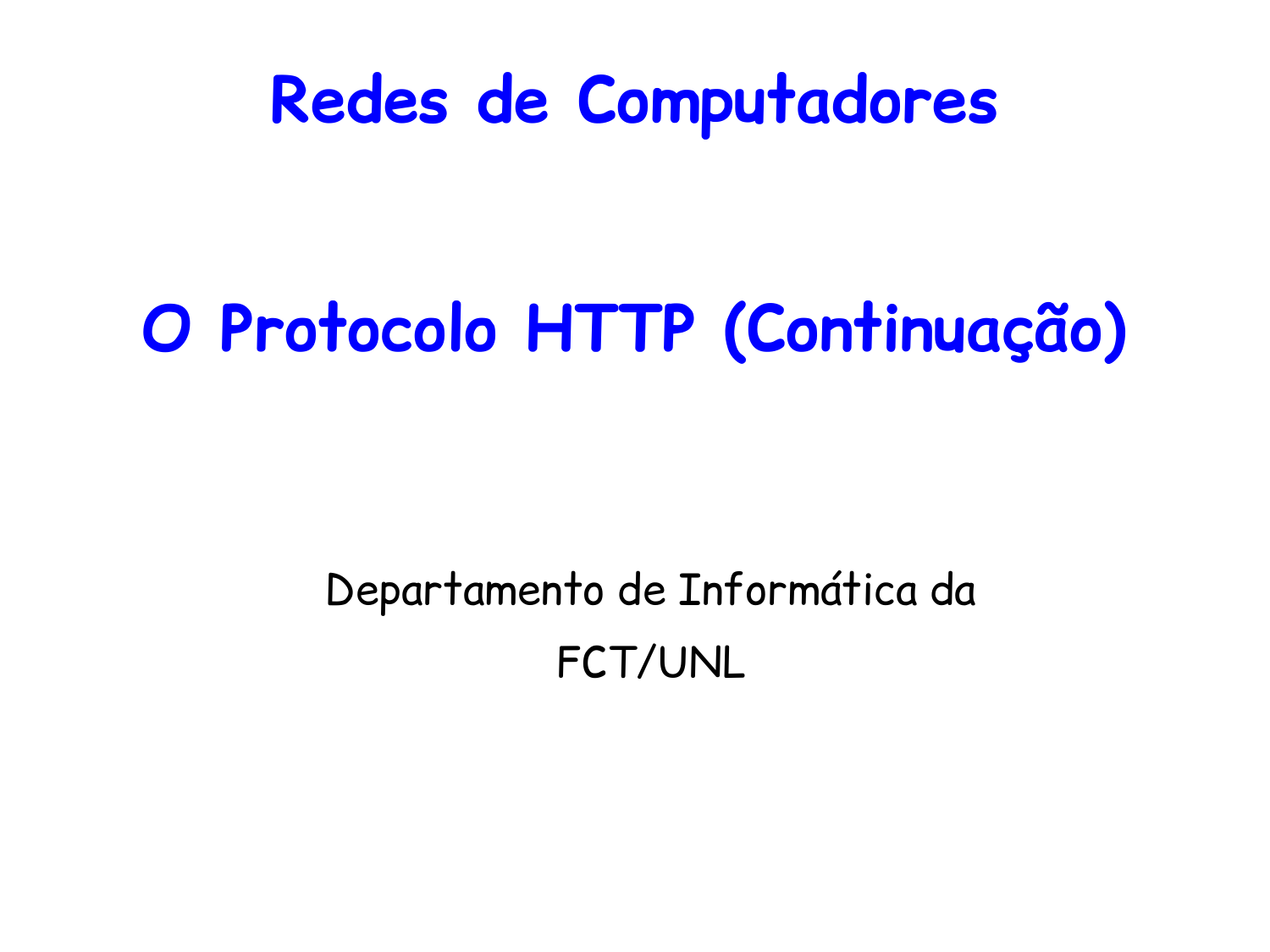

# Redes de Computadores O Protocolo HTTP (Continuação)

Departamento de Informática da
FCT/UNL